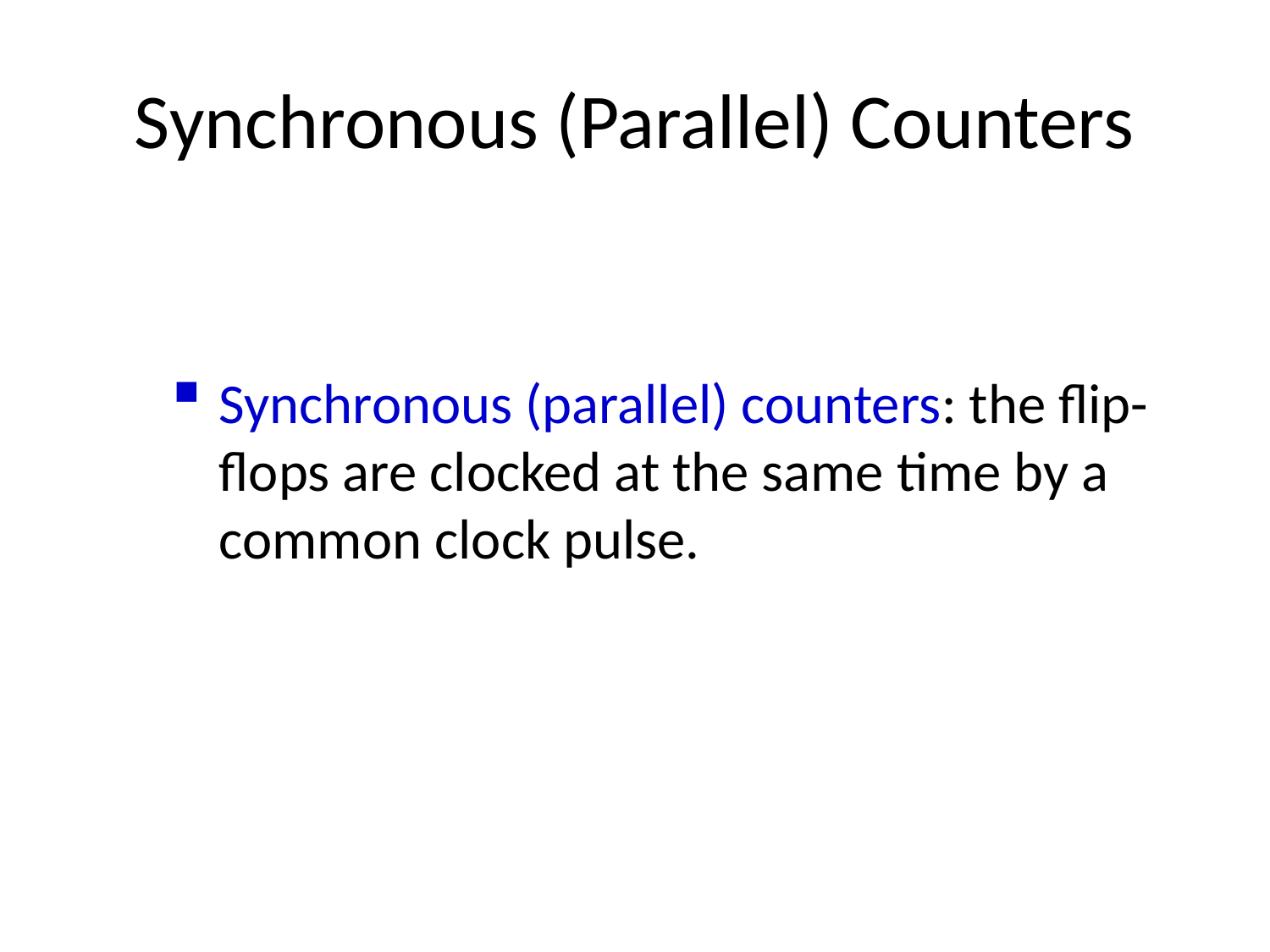

# Synchronous (Parallel) Counters

Synchronous (parallel) counters: the flip-flops are clocked at the same time by a common clock pulse.